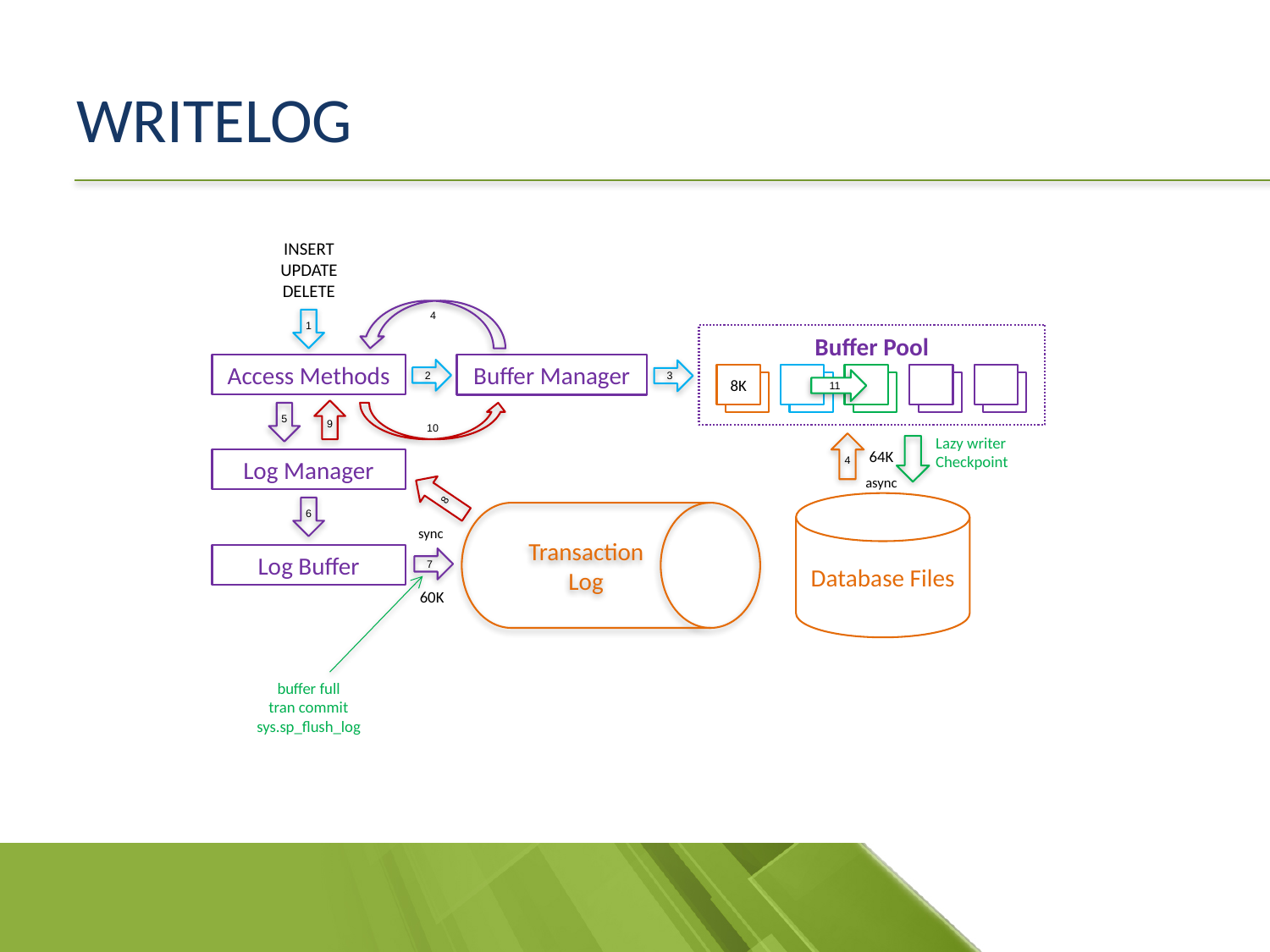

# WRITELOG
INSERT UPDATE
DELETE

4
1
Buffer Pool
Access Methods
Buffer Manager
2
3
8K

11

9
5
10
Lazy writer
Checkpoint
4

64K
Log Manager
async
8
Database Files
6
Transaction Log
sync
Log Buffer
7
60K
buffer full
tran commit
sys.sp_flush_log